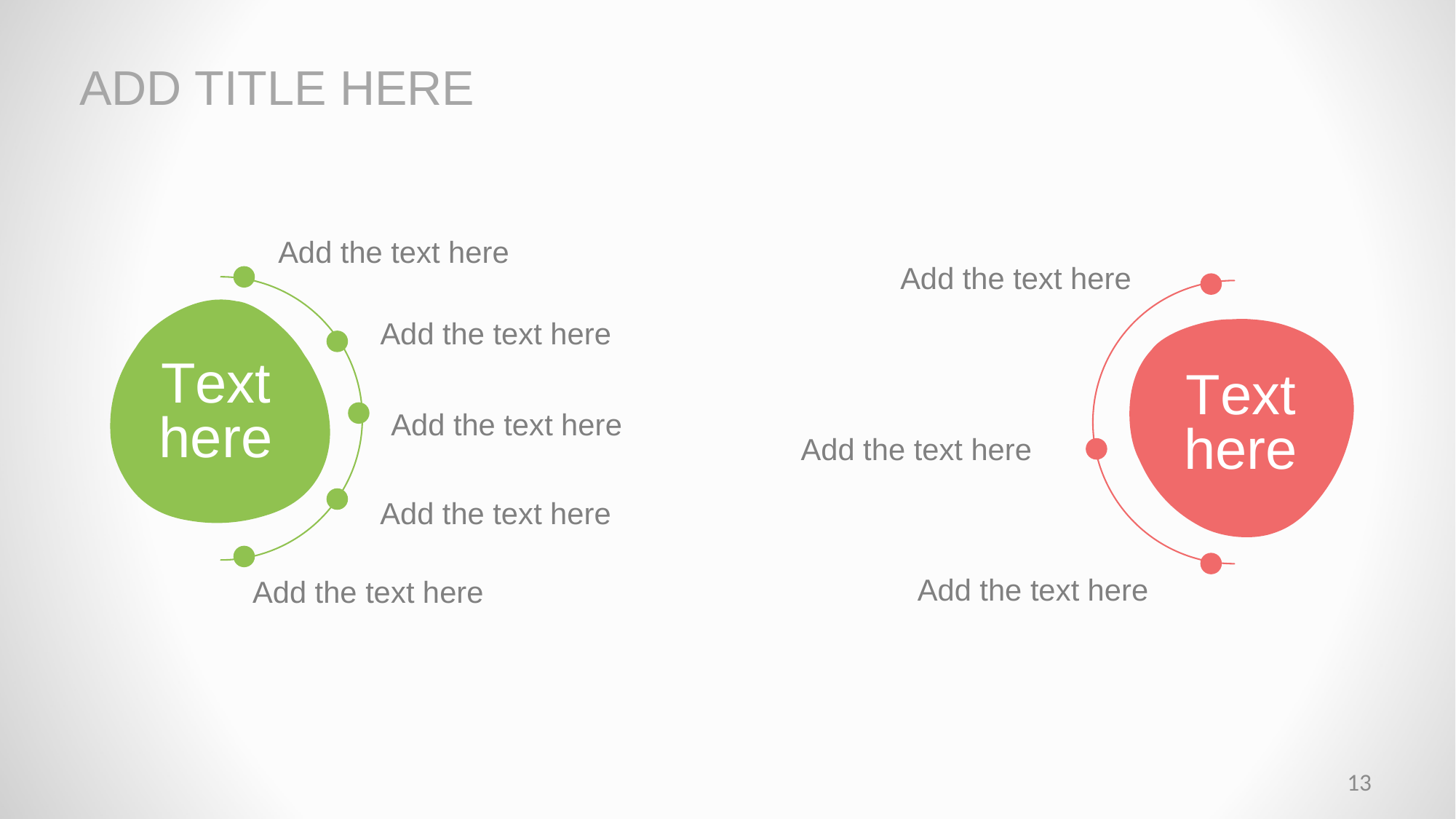

ADD TITLE HERE
Add the text here
Add the text here

Add the text here

Text
here
Text
here
Add the text here

Add the text here

Add the text here

Add the text here
Add the text here
13